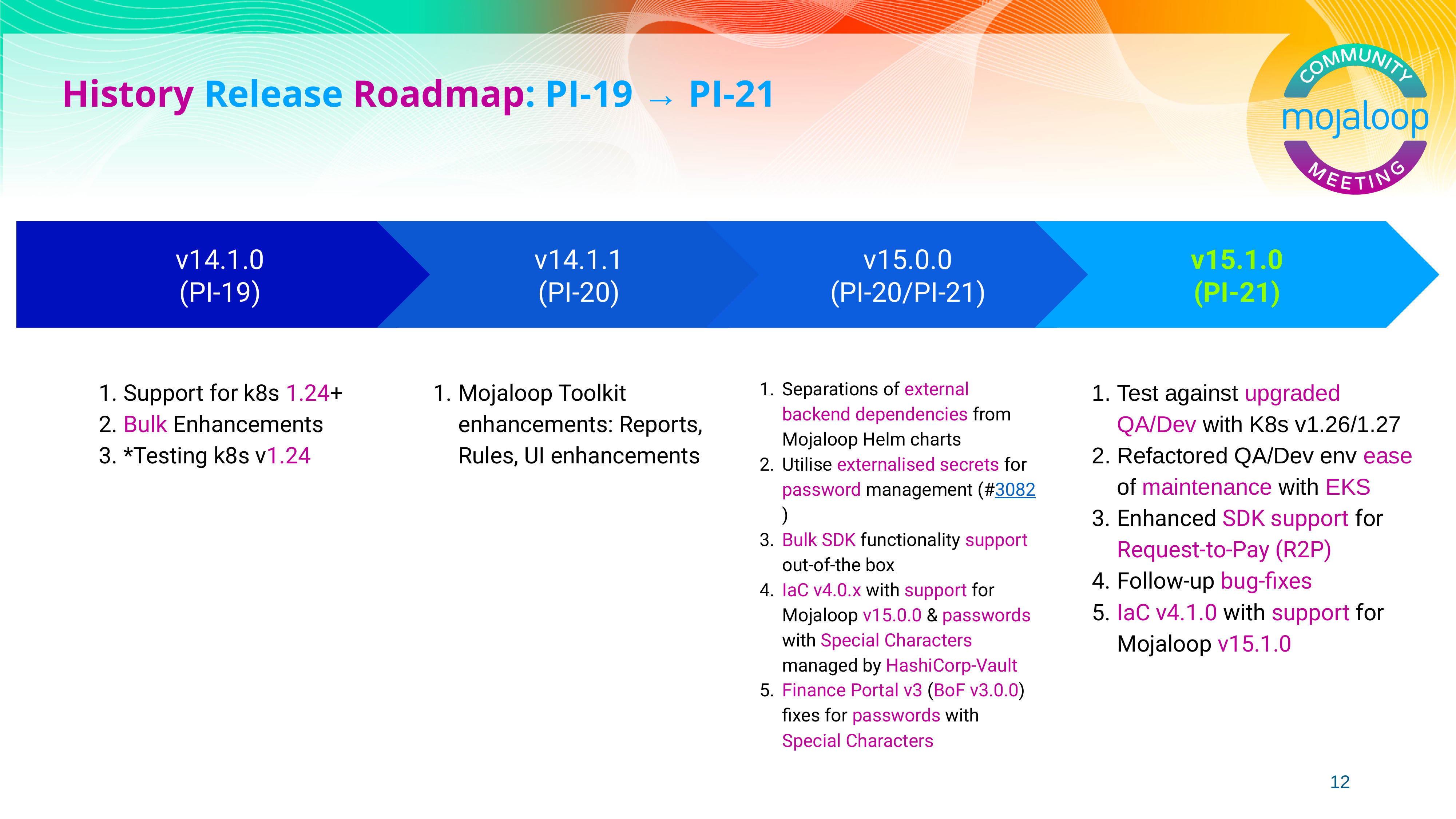

# History Release Roadmap: PI-19 → PI-21
v14.1.1
(PI-20)
Mojaloop Toolkit enhancements: Reports, Rules, UI enhancements
v15.0.0
(PI-20/PI-21)
Separations of external backend dependencies from Mojaloop Helm charts
Utilise externalised secrets for password management (#3082)
Bulk SDK functionality support out-of-the box
IaC v4.0.x with support for Mojaloop v15.0.0 & passwords with Special Characters managed by HashiCorp-Vault
Finance Portal v3 (BoF v3.0.0) fixes for passwords with Special Characters
v15.1.0
(PI-21)
Test against upgraded QA/Dev with K8s v1.26/1.27
Refactored QA/Dev env ease of maintenance with EKS
Enhanced SDK support for Request-to-Pay (R2P)
Follow-up bug-fixes
IaC v4.1.0 with support for Mojaloop v15.1.0
v14.1.0
(PI-19)
Support for k8s 1.24+
Bulk Enhancements
*Testing k8s v1.24
12